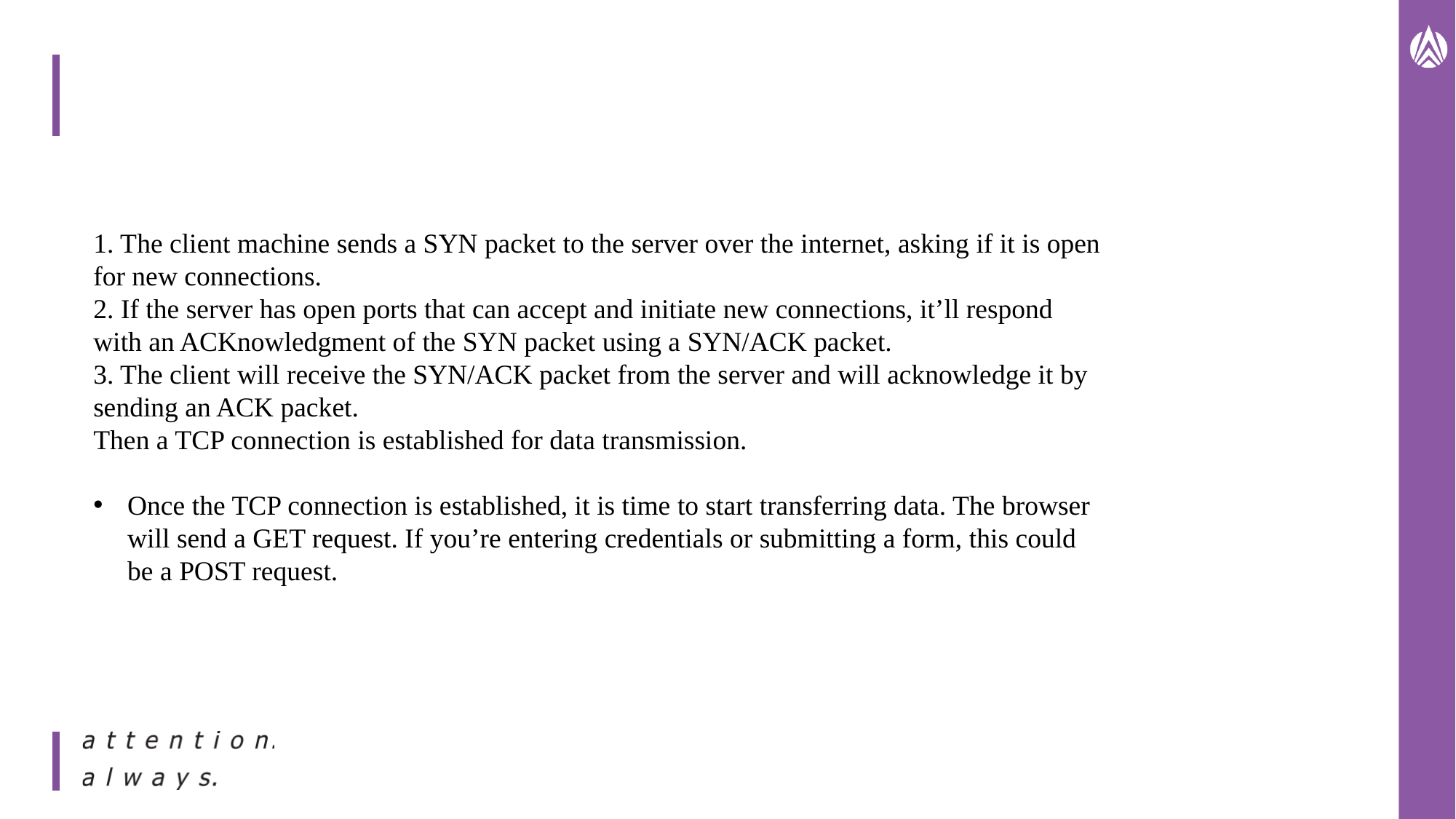

#

1. The client machine sends a SYN packet to the server over the internet, asking if it is open for new connections.
2. If the server has open ports that can accept and initiate new connections, it’ll respond with an ACKnowledgment of the SYN packet using a SYN/ACK packet.
3. The client will receive the SYN/ACK packet from the server and will acknowledge it by sending an ACK packet.
Then a TCP connection is established for data transmission.

Once the TCP connection is established, it is time to start transferring data. The browser will send a GET request. If you’re entering credentials or submitting a form, this could be a POST request.